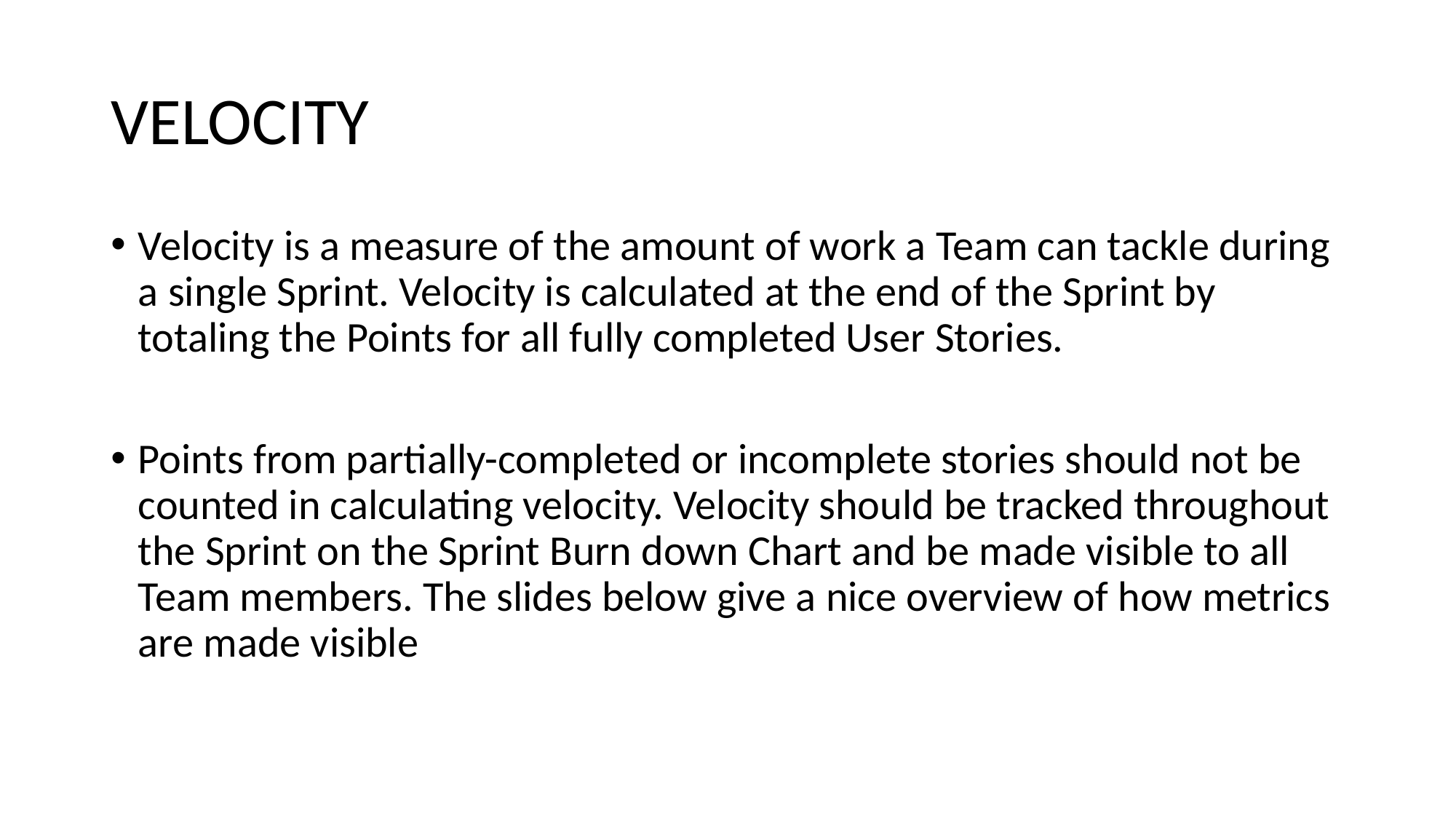

# VELOCITY
Velocity is a measure of the amount of work a Team can tackle during a single Sprint. Velocity is calculated at the end of the Sprint by totaling the Points for all fully completed User Stories.

Points from partially-completed or incomplete stories should not be counted in calculating velocity. Velocity should be tracked throughout the Sprint on the Sprint Burn down Chart and be made visible to all Team members. The slides below give a nice overview of how metrics are made visible